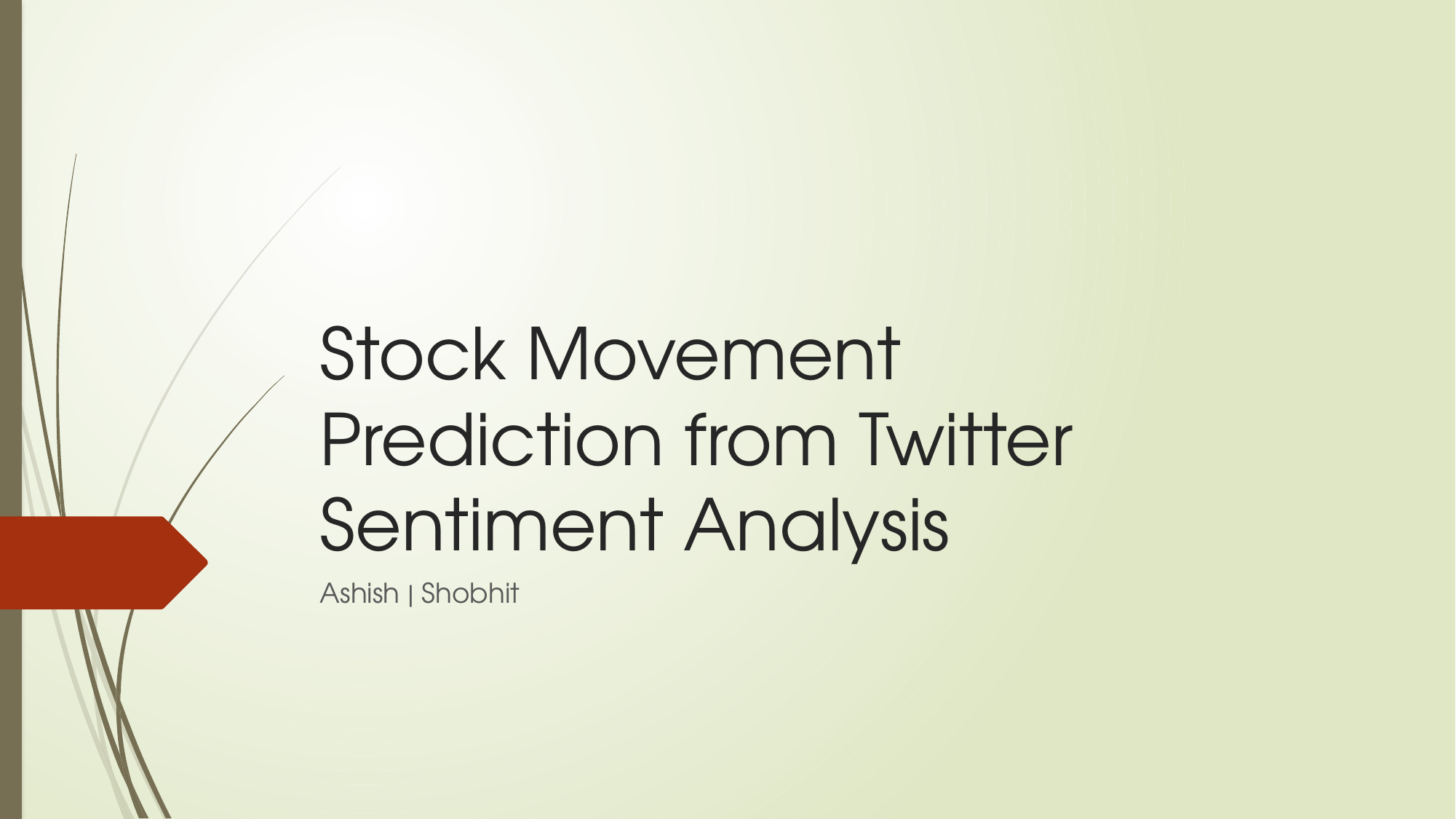

# Stock Movement Prediction from Twitter Sentiment Analysis
Ashish | Shobhit